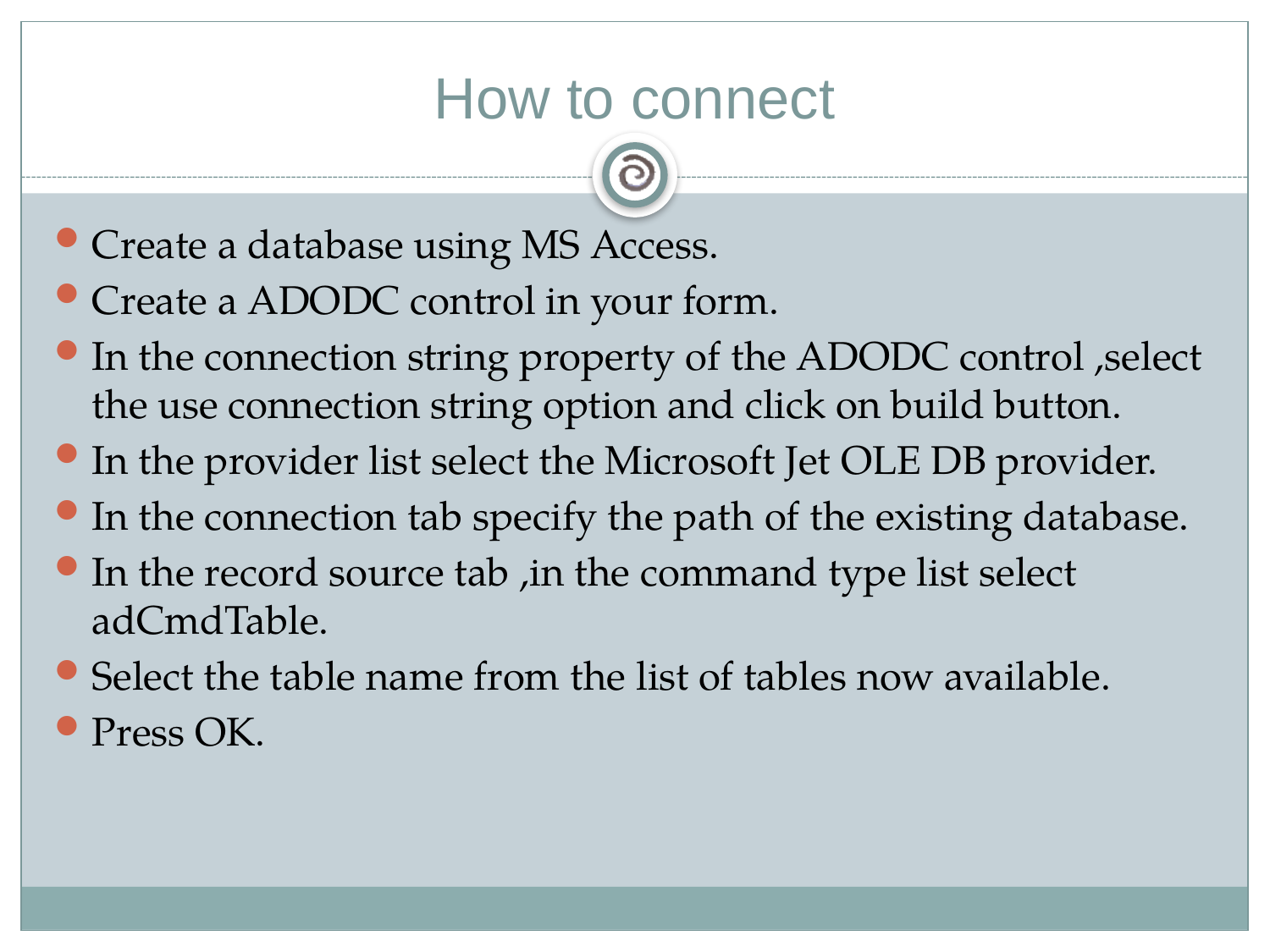

# How to connect
Create a database using MS Access.
Create a ADODC control in your form.
In the connection string property of the ADODC control ,select the use connection string option and click on build button.
In the provider list select the Microsoft Jet OLE DB provider.
In the connection tab specify the path of the existing database.
In the record source tab ,in the command type list select  adCmdTable.
Select the table name from the list of tables now available.
Press OK.